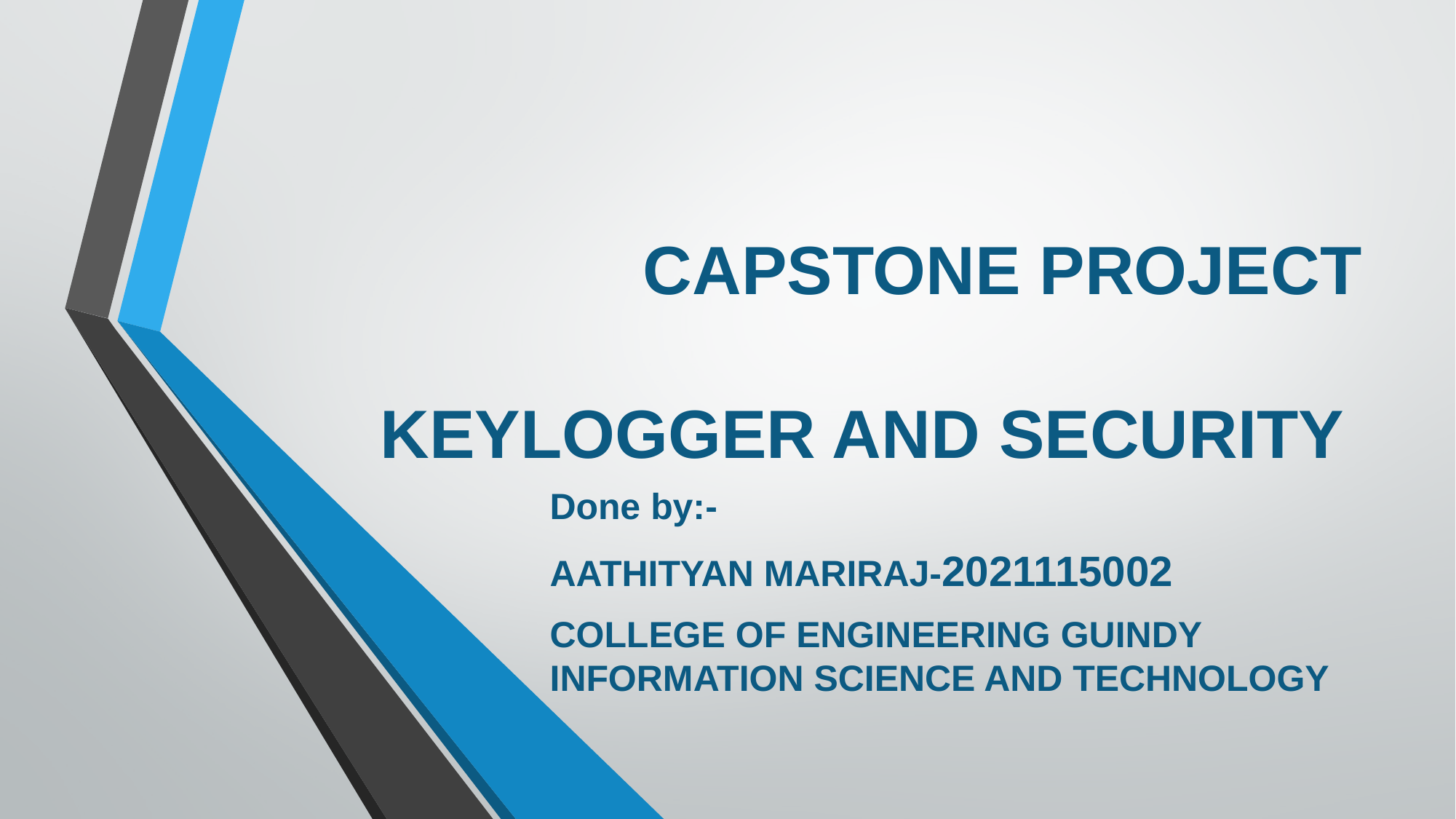

# CAPSTONE PROJECT KEYLOGGER AND SECURITY
Done by:-
AATHITYAN MARIRAJ-2021115002
COLLEGE OF ENGINEERING GUINDY
INFORMATION SCIENCE AND TECHNOLOGY